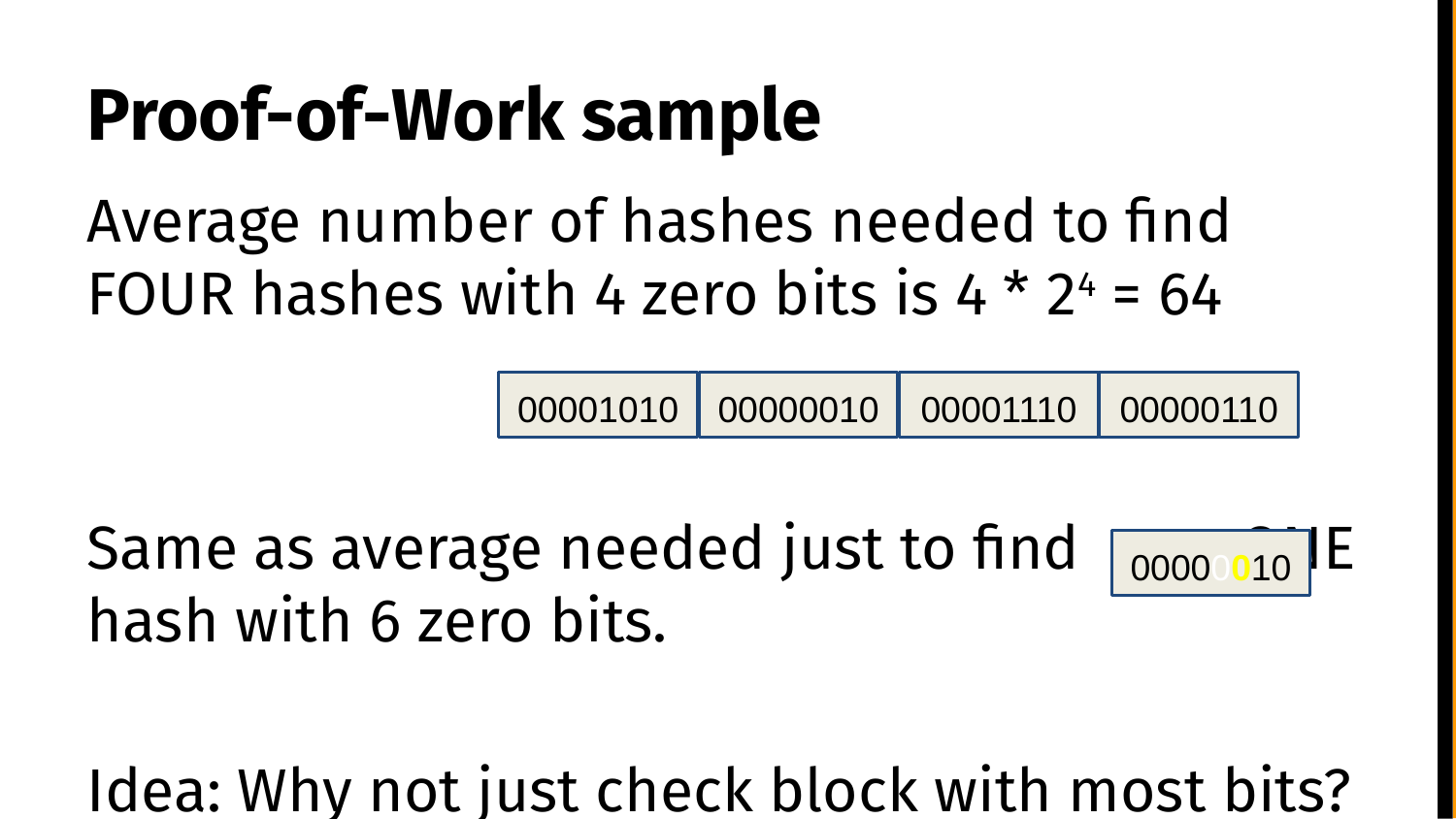

Proof-of-Work sample
Average number of hashes needed to find FOUR hashes with 4 zero bits is 4 * 24 = 64

Same as average needed just to find          ONE hash with 6 zero bits.

Idea: Why not just check block with most bits?
00001010
00000010
00001110
00000110
00000010